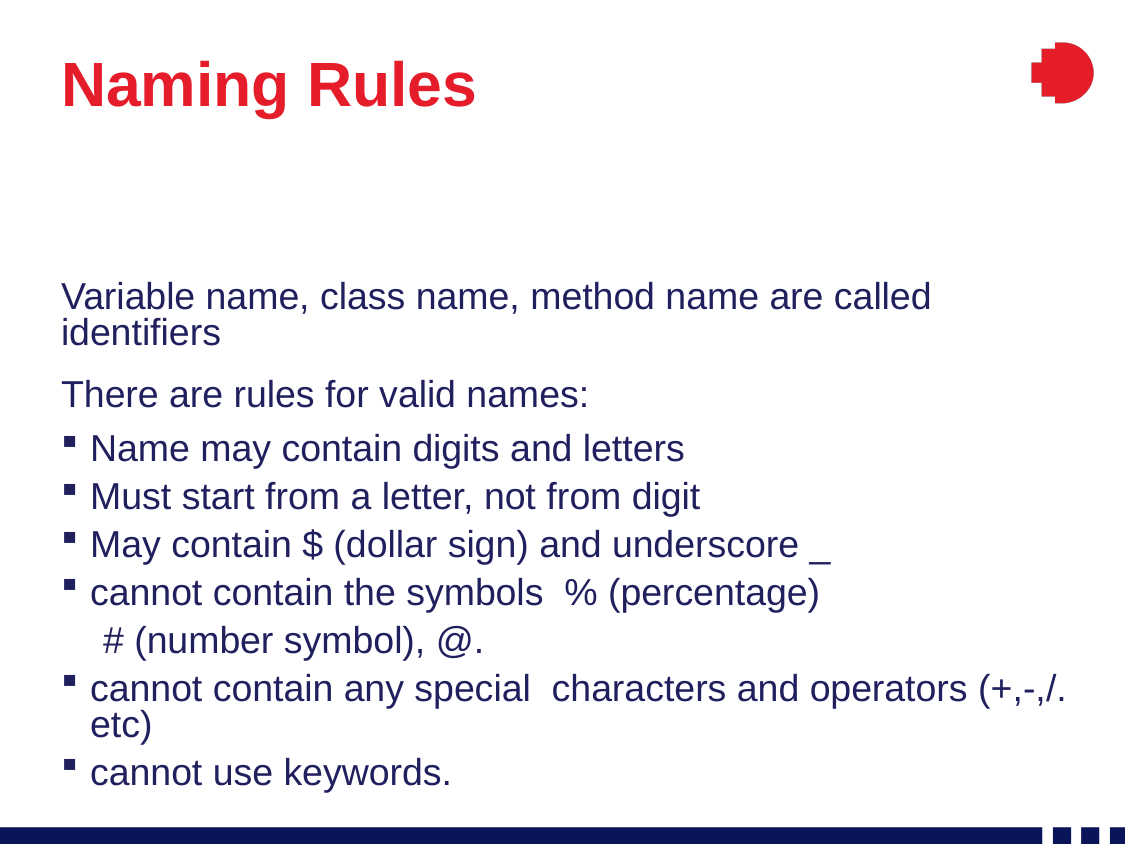

# Naming Rules

Variable name, class name, method name are called identifiers
There are rules for valid names:
Name may contain digits and letters
Must start from a letter, not from digit
May contain $ (dollar sign) and underscore _
cannot contain the symbols  % (percentage)
    # (number symbol), @.
cannot contain any special  characters and operators (+,-,/. etc)
cannot use keywords.